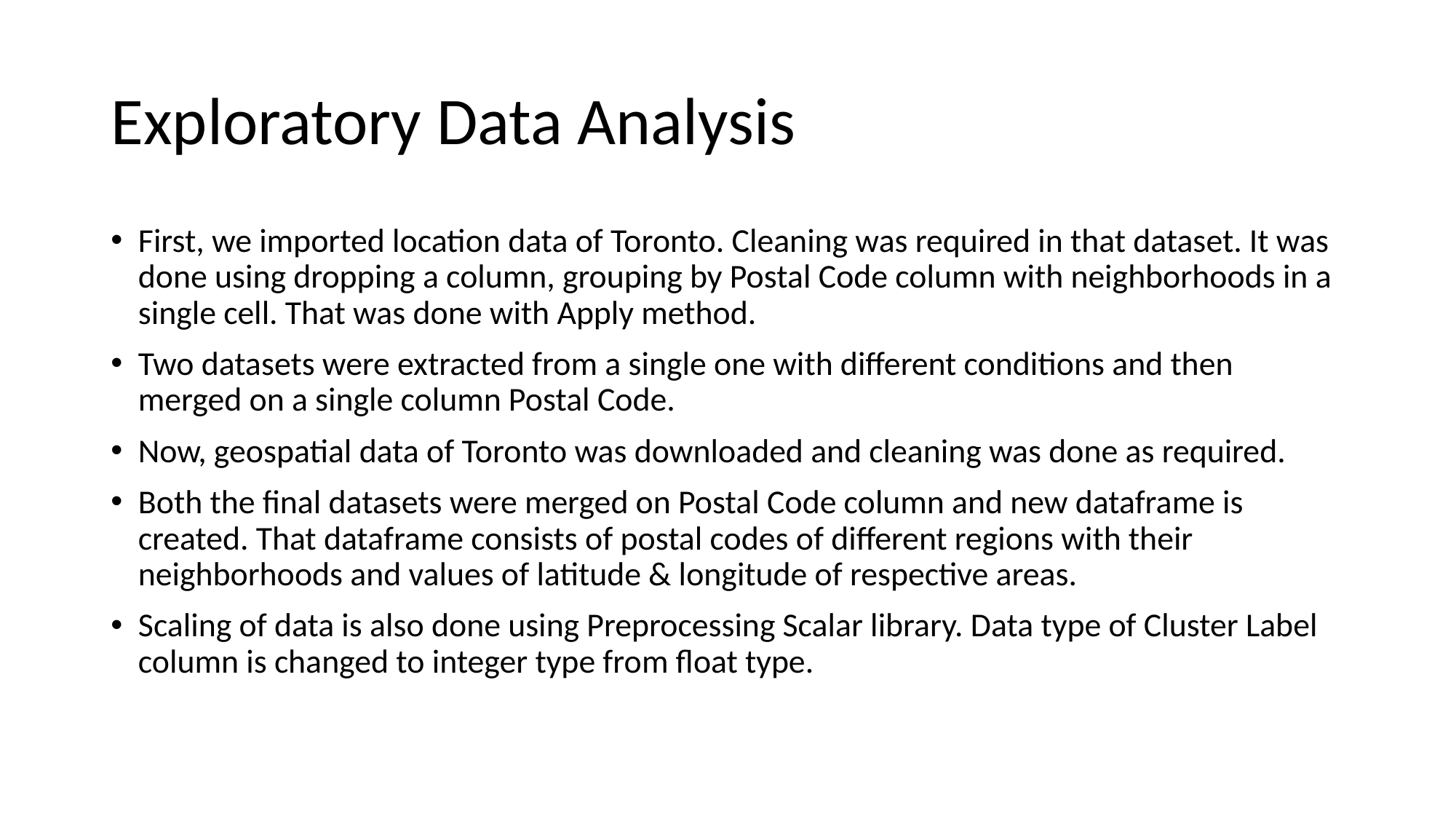

# Exploratory Data Analysis
First, we imported location data of Toronto. Cleaning was required in that dataset. It was done using dropping a column, grouping by Postal Code column with neighborhoods in a single cell. That was done with Apply method.
Two datasets were extracted from a single one with different conditions and then merged on a single column Postal Code.
Now, geospatial data of Toronto was downloaded and cleaning was done as required.
Both the final datasets were merged on Postal Code column and new dataframe is created. That dataframe consists of postal codes of different regions with their neighborhoods and values of latitude & longitude of respective areas.
Scaling of data is also done using Preprocessing Scalar library. Data type of Cluster Label column is changed to integer type from float type.